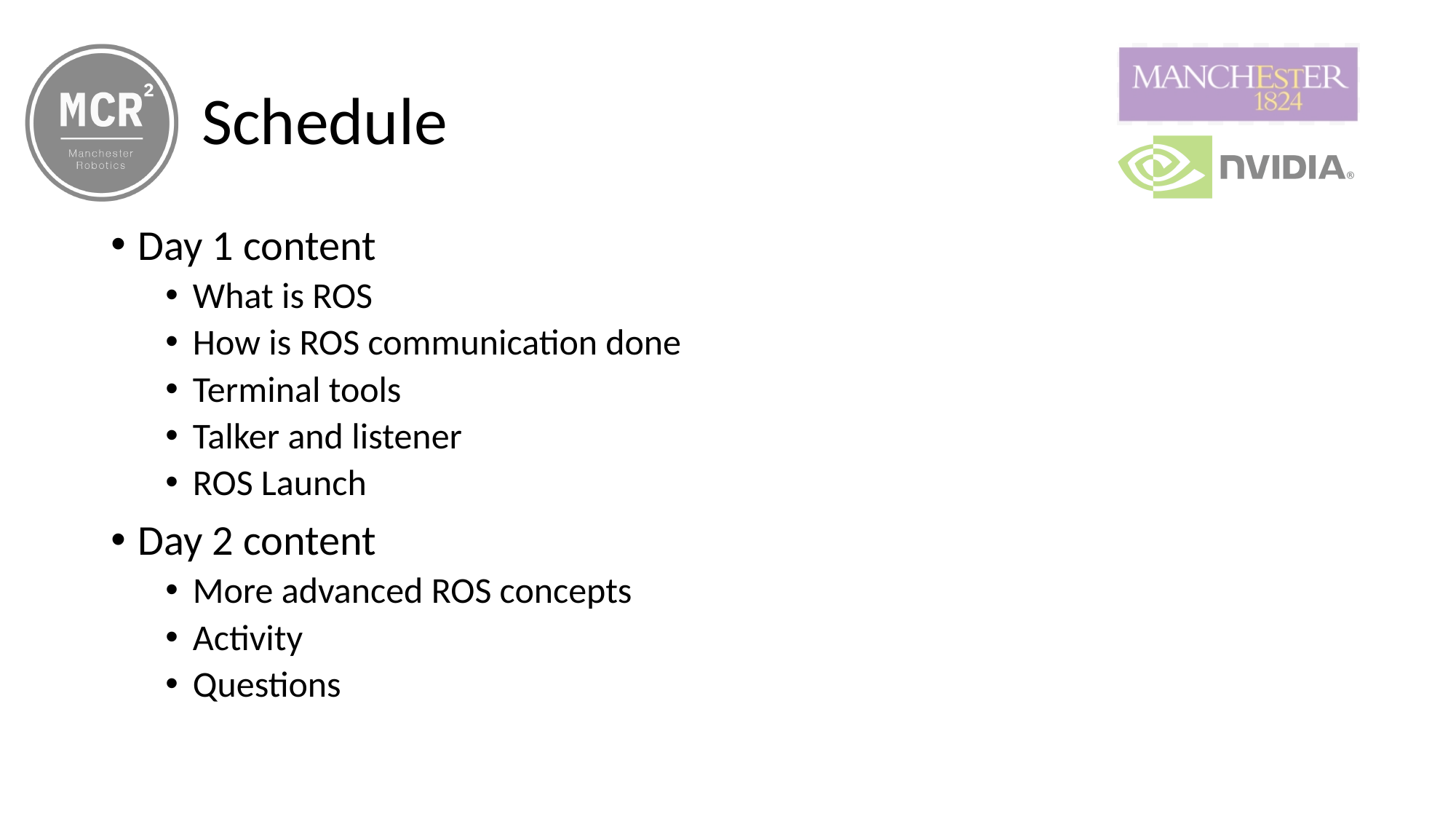

# Schedule
Day 1 content
What is ROS
How is ROS communication done
Terminal tools
Talker and listener
ROS Launch
Day 2 content
More advanced ROS concepts
Activity
Questions